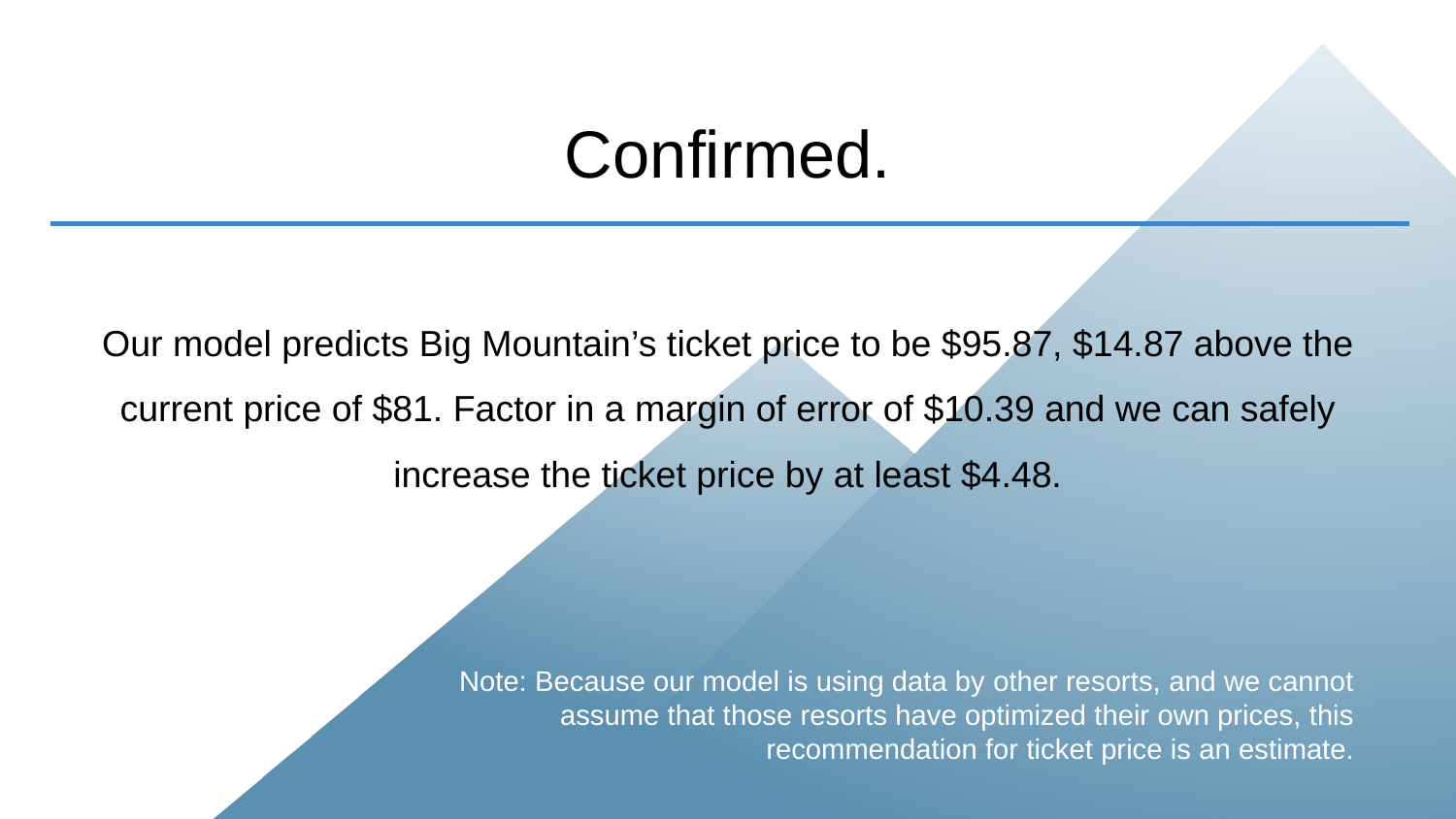

# Confirmed.
Our model predicts Big Mountain’s ticket price to be $95.87, $14.87 above the current price of $81. Factor in a margin of error of $10.39 and we can safely increase the ticket price by at least $4.48.

Note: Because our model is using data by other resorts, and we cannot assume that those resorts have optimized their own prices, this recommendation for ticket price is an estimate.